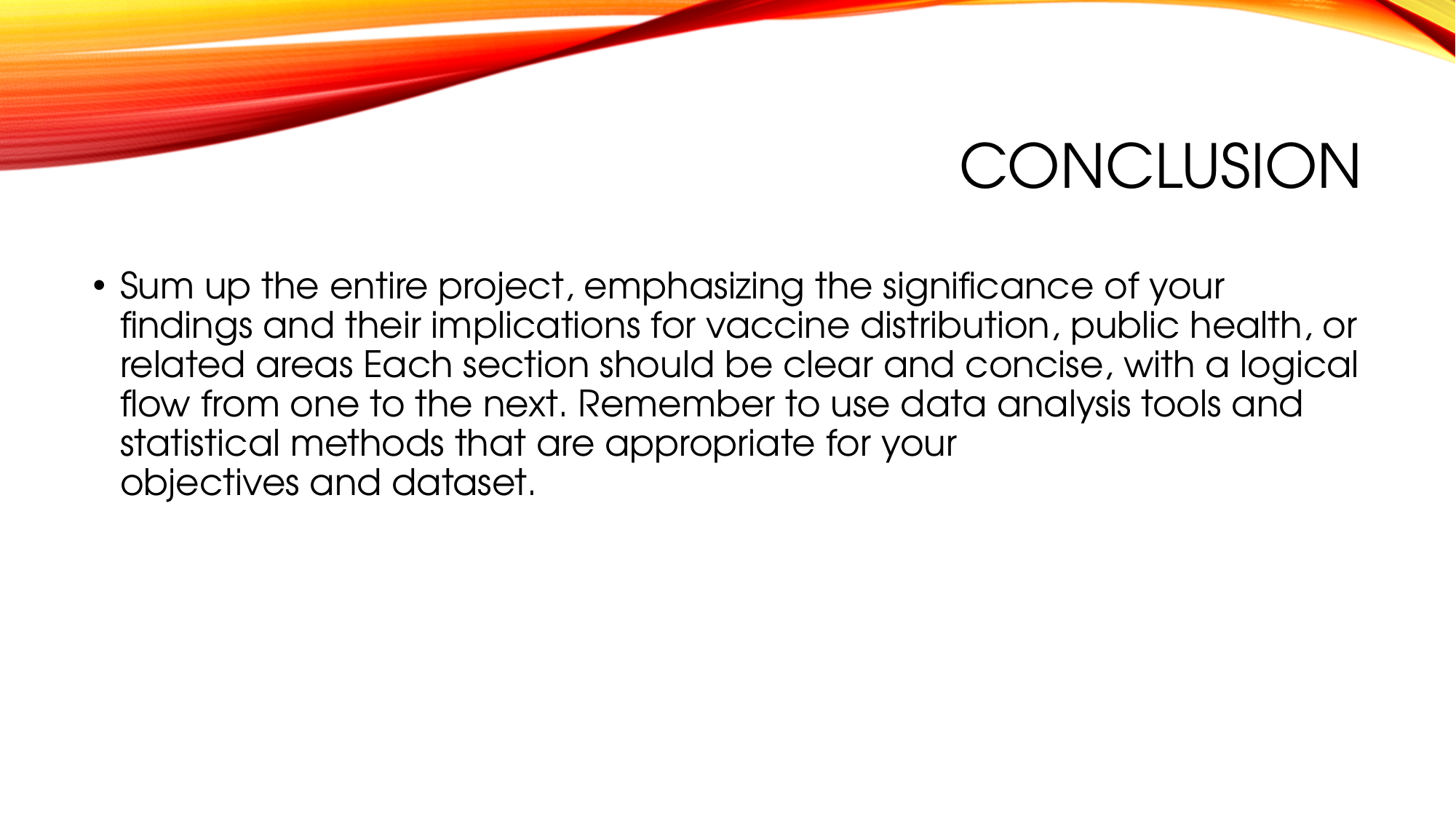

# CONCLUSION
Sum up the entire project, emphasizing the significance of your findings and their implications for vaccine distribution, public health, or related areas Each section should be clear and concise, with a logical flow from one to the next. Remember to use data analysis tools and statistical methods that are appropriate for your objectives and dataset.